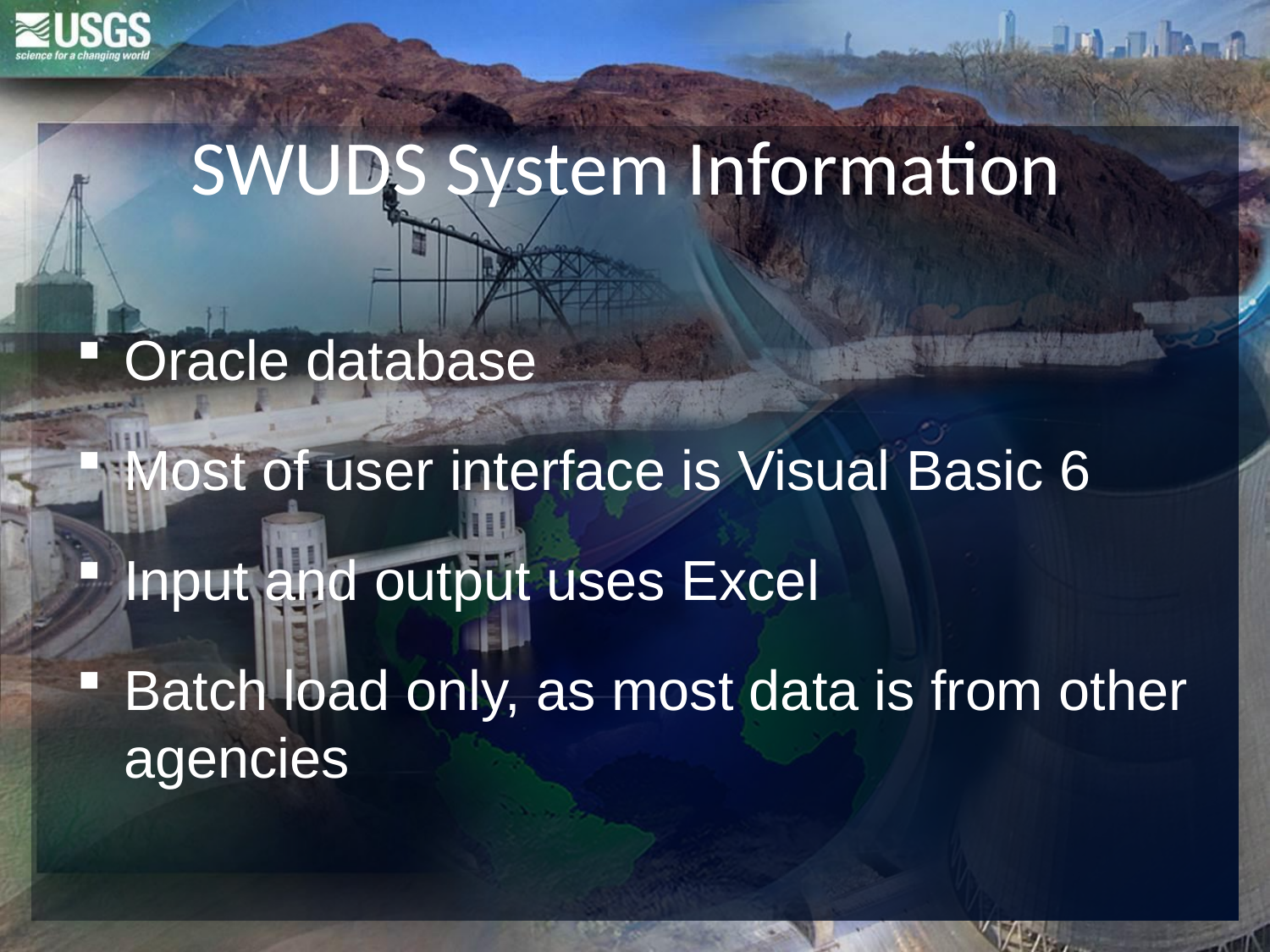

# SWUDS System Information
Oracle database
Most of user interface is Visual Basic 6
Input and output uses Excel
Batch load only, as most data is from other agencies